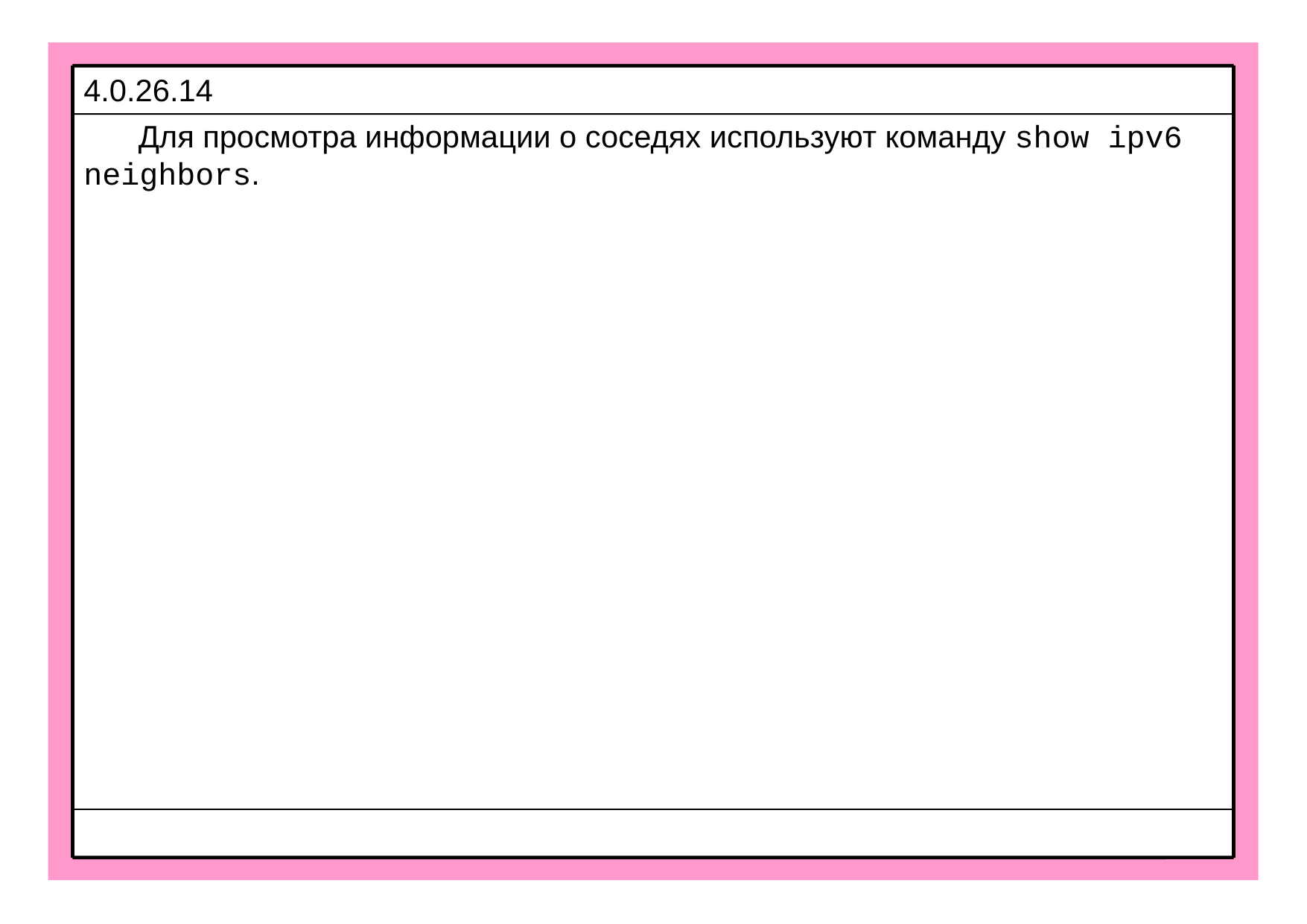

4.0.26.14
Для просмотра информации о соседях используют команду show ipv6  neighbors.